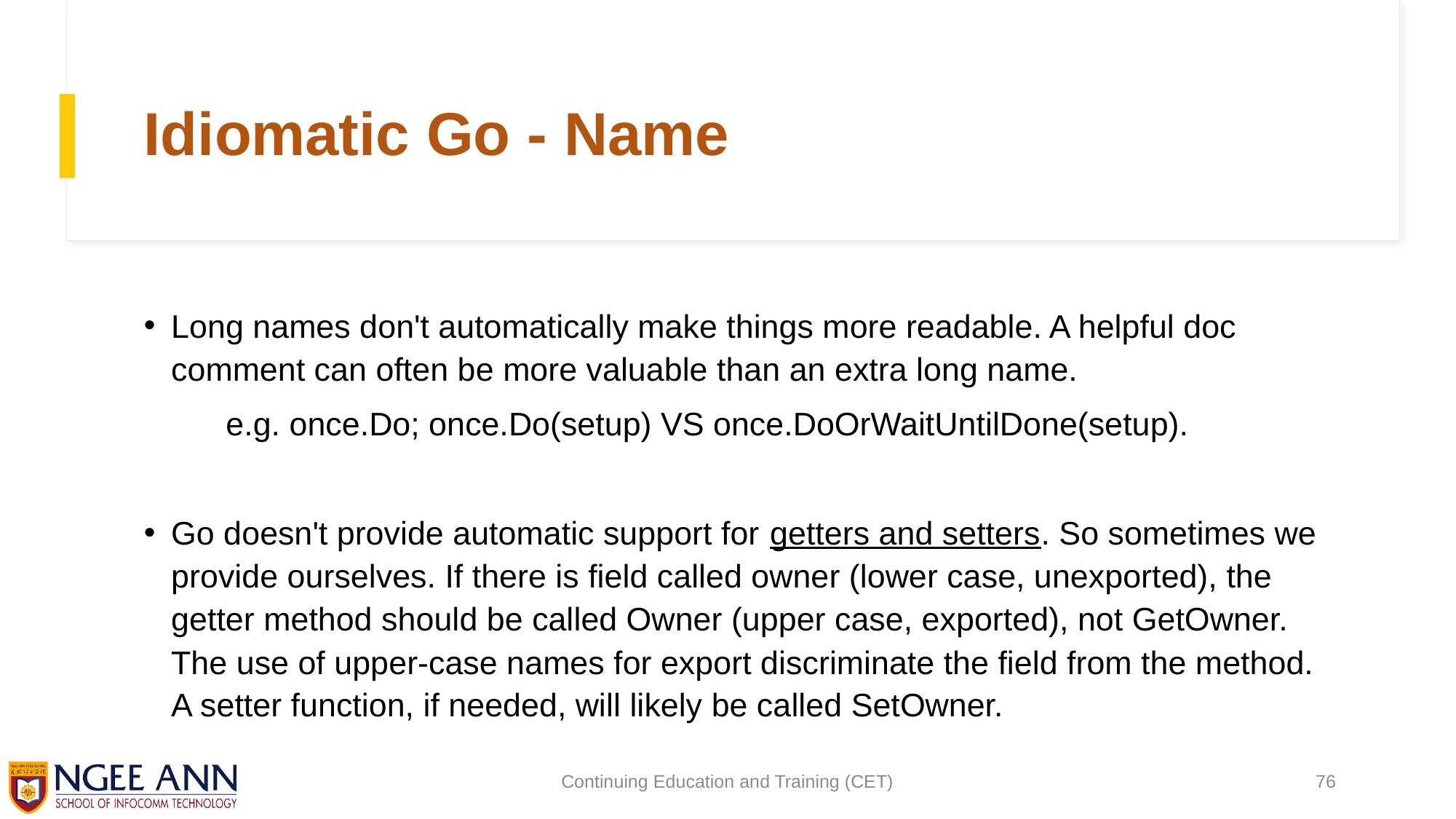

# Idiomatic Go - Name
Long names don't automatically make things more readable. A helpful doc comment can often be more valuable than an extra long name.
         e.g. once.Do; once.Do(setup) VS once.DoOrWaitUntilDone(setup).

Go doesn't provide automatic support for getters and setters. So sometimes we provide ourselves. If there is field called owner (lower case, unexported), the getter method should be called Owner (upper case, exported), not GetOwner. The use of upper-case names for export discriminate the field from the method. A setter function, if needed, will likely be called SetOwner.

Continuing Education and Training (CET)
76